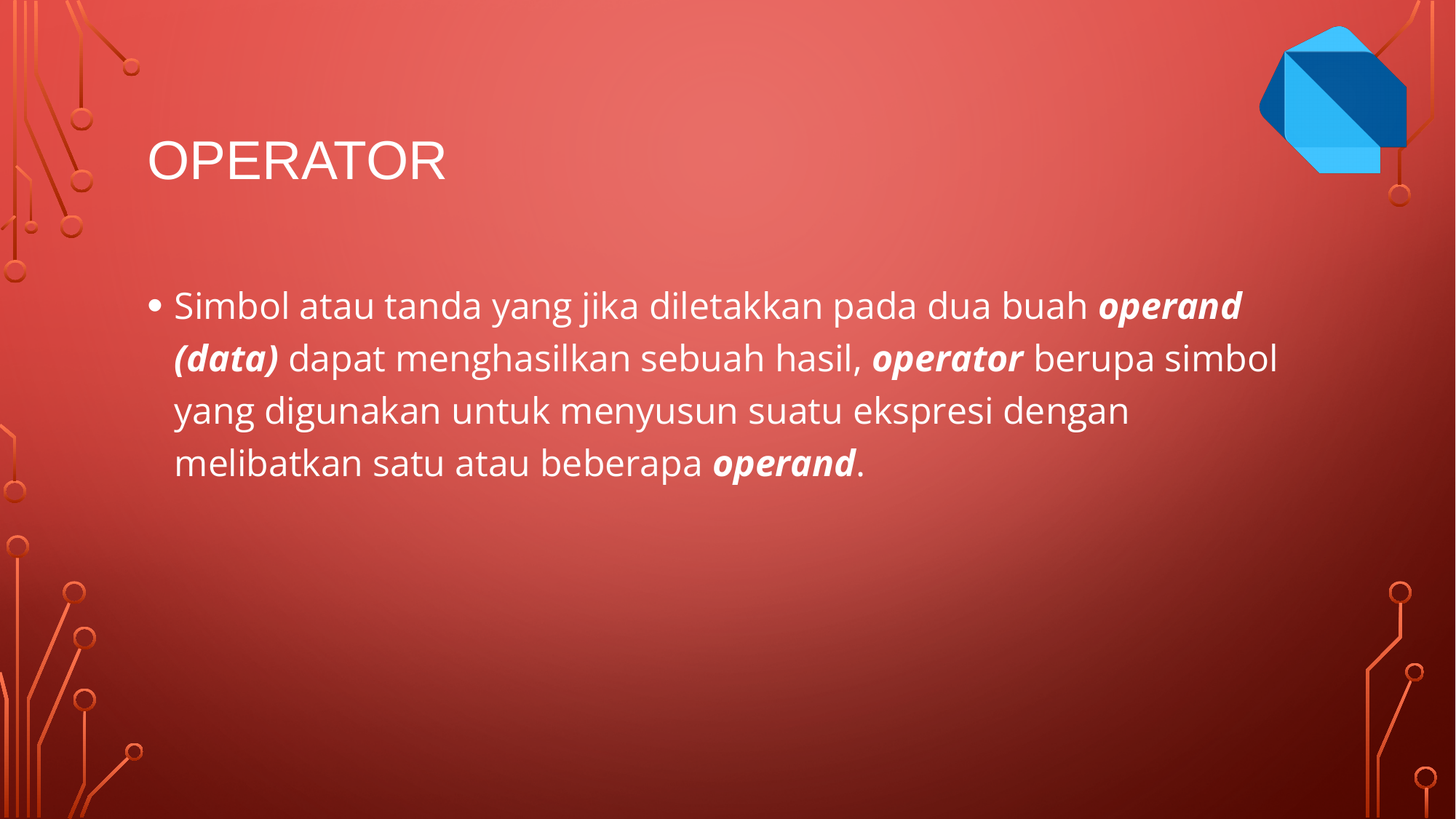

# Operator
Simbol atau tanda yang jika diletakkan pada dua buah operand (data) dapat menghasilkan sebuah hasil, operator berupa simbol yang digunakan untuk menyusun suatu ekspresi dengan melibatkan satu atau beberapa operand.